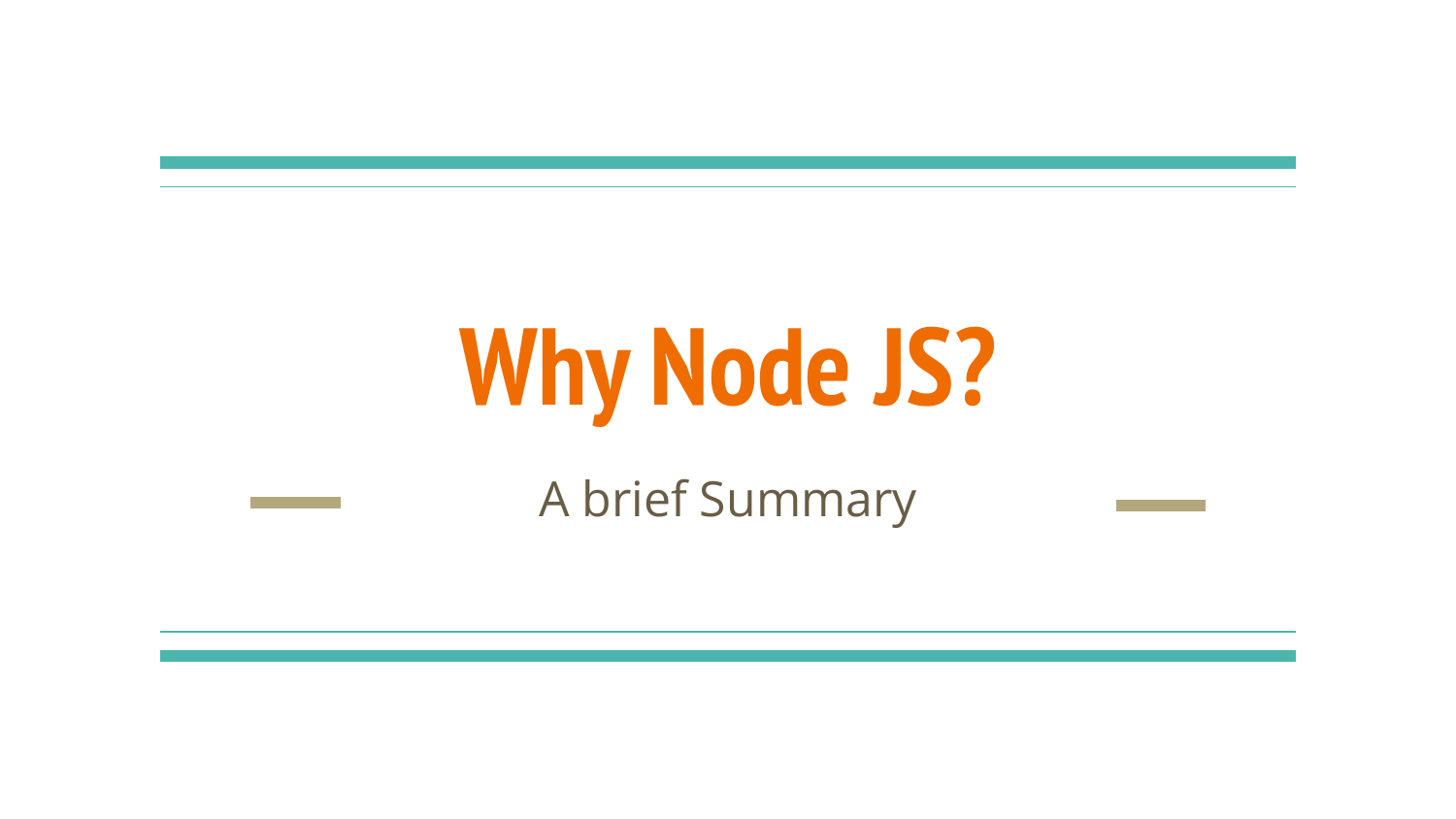

# Why Node JS?
A brief Summary